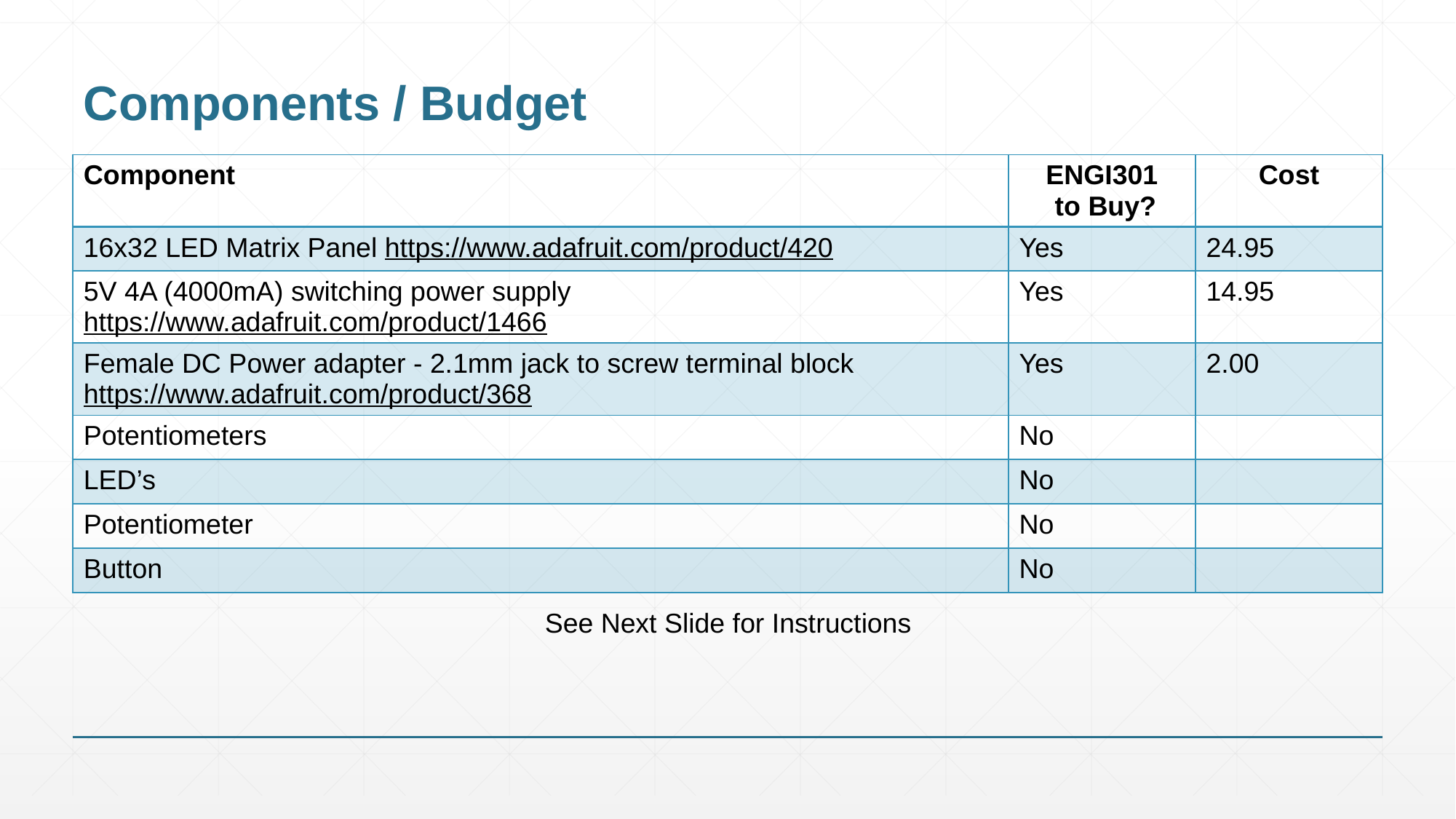

# Components / Budget
| Component | ENGI301 to Buy? | Cost |
| --- | --- | --- |
| 16x32 LED Matrix Panel https://www.adafruit.com/product/420 | Yes | 24.95 |
| 5V 4A (4000mA) switching power supply https://www.adafruit.com/product/1466 | Yes | 14.95 |
| Female DC Power adapter - 2.1mm jack to screw terminal block https://www.adafruit.com/product/368 | Yes | 2.00 |
| Potentiometers | No |  |
| LED’s | No |  |
| Potentiometer | No |  |
| Button | No |  |
See Next Slide for Instructions